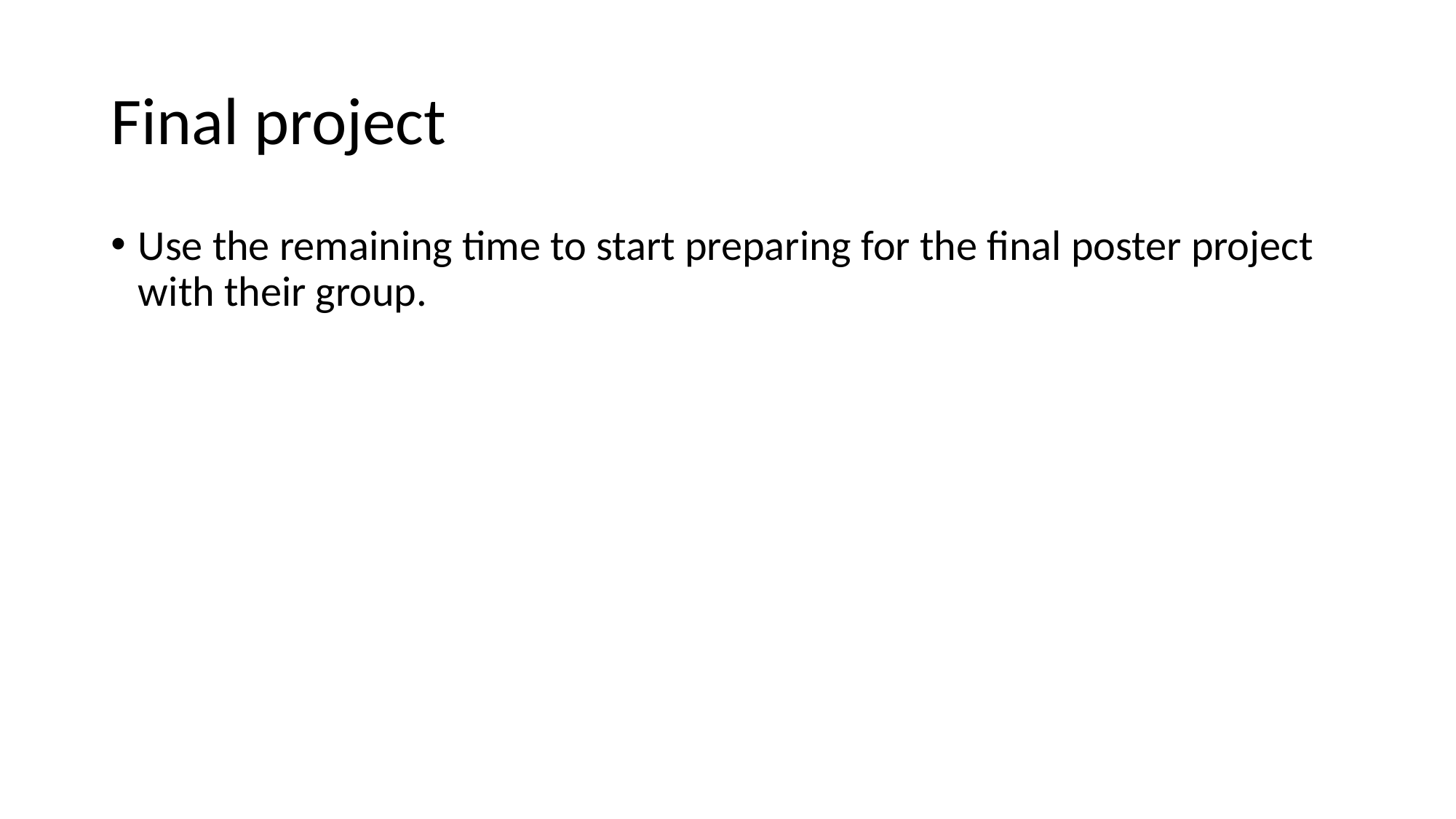

# Final project
Use the remaining time to start preparing for the final poster project with their group.